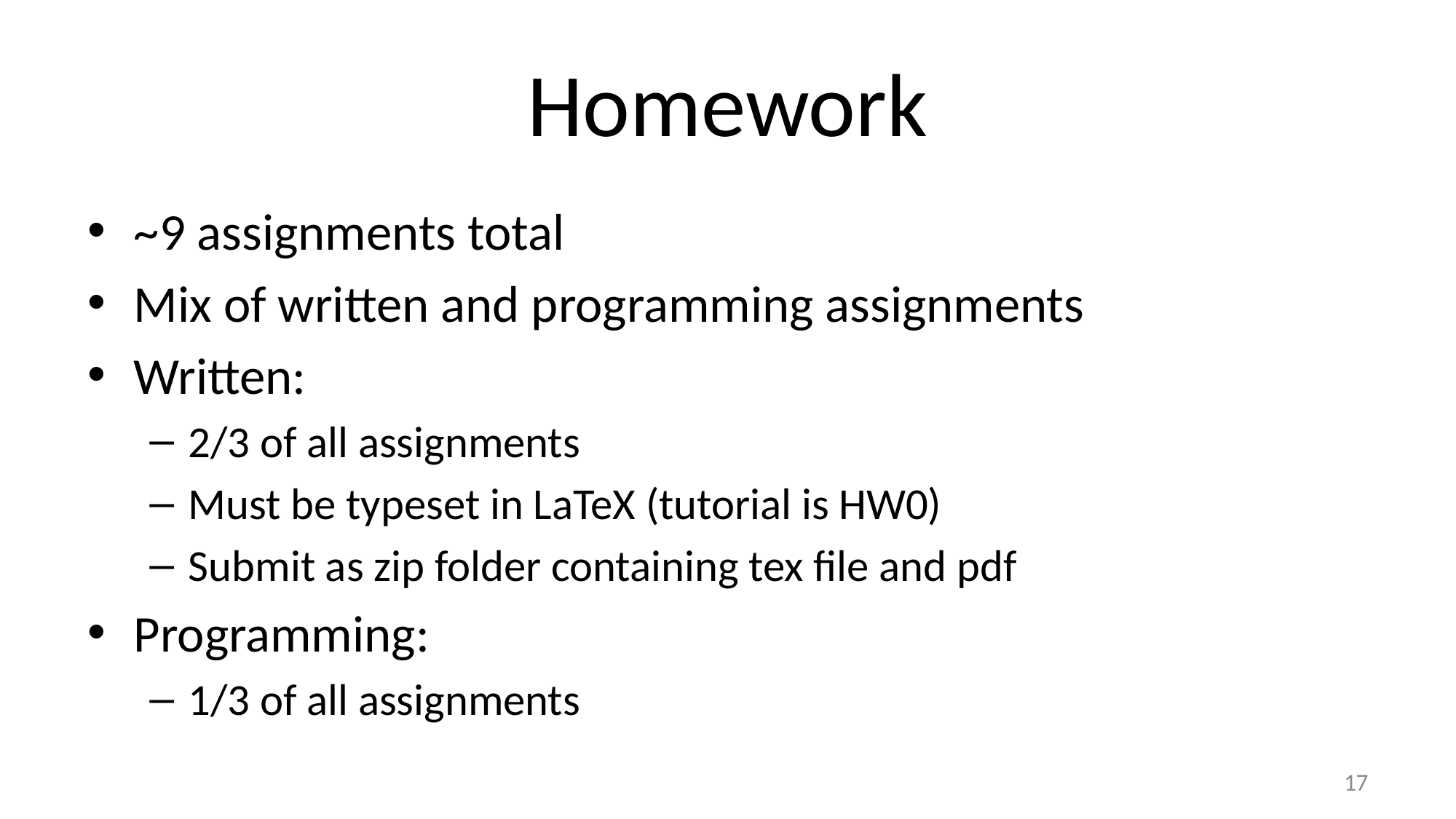

# Homework
~9 assignments total
Mix of written and programming assignments
Written:
2/3 of all assignments
Must be typeset in LaTeX (tutorial is HW0)
Submit as zip folder containing tex file and pdf
Programming:
1/3 of all assignments

17